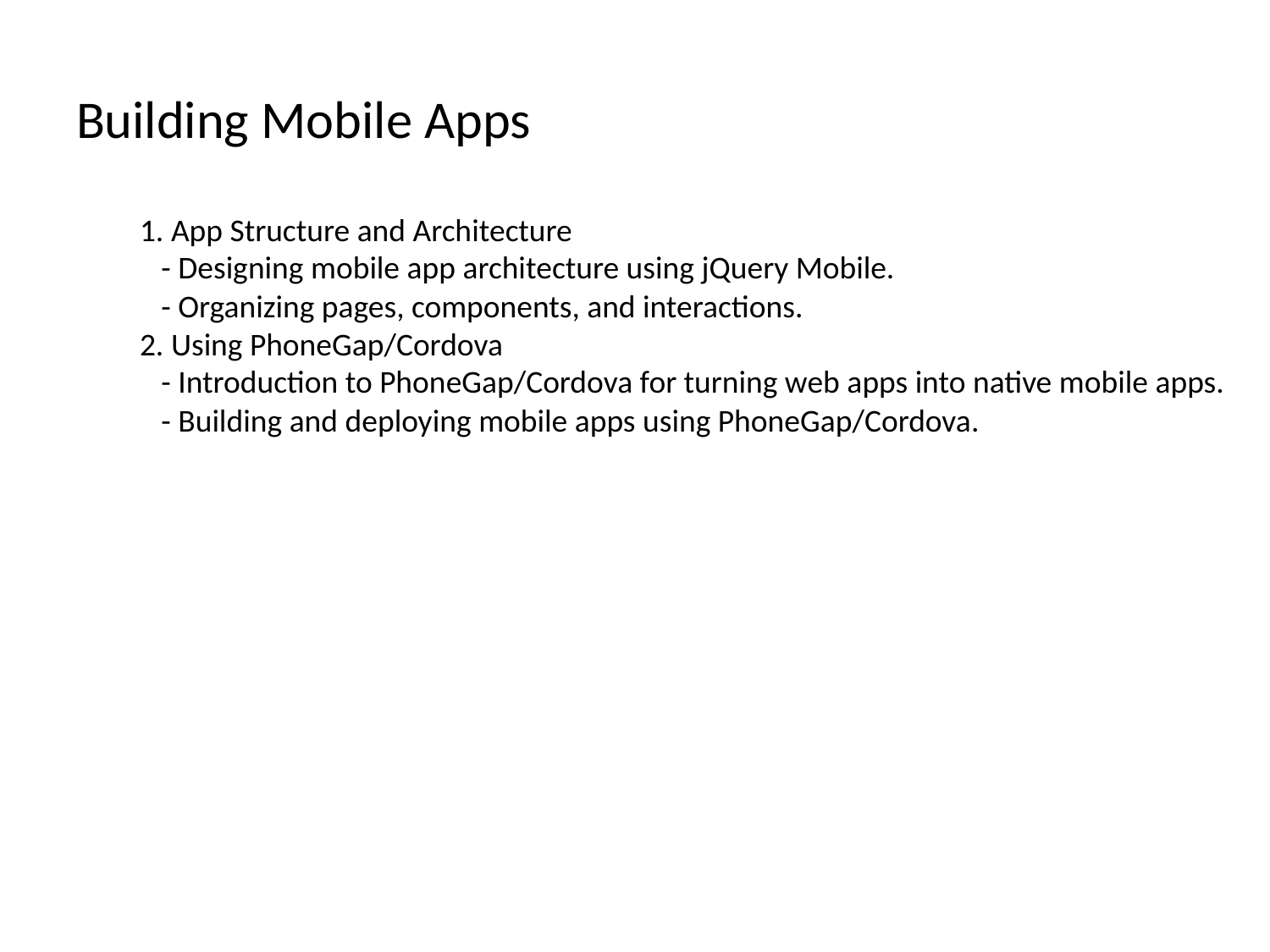

# Building Mobile Apps

1. App Structure and Architecture
   - Designing mobile app architecture using jQuery Mobile.
   - Organizing pages, components, and interactions.
2. Using PhoneGap/Cordova
   - Introduction to PhoneGap/Cordova for turning web apps into native mobile apps.
   - Building and deploying mobile apps using PhoneGap/Cordova.